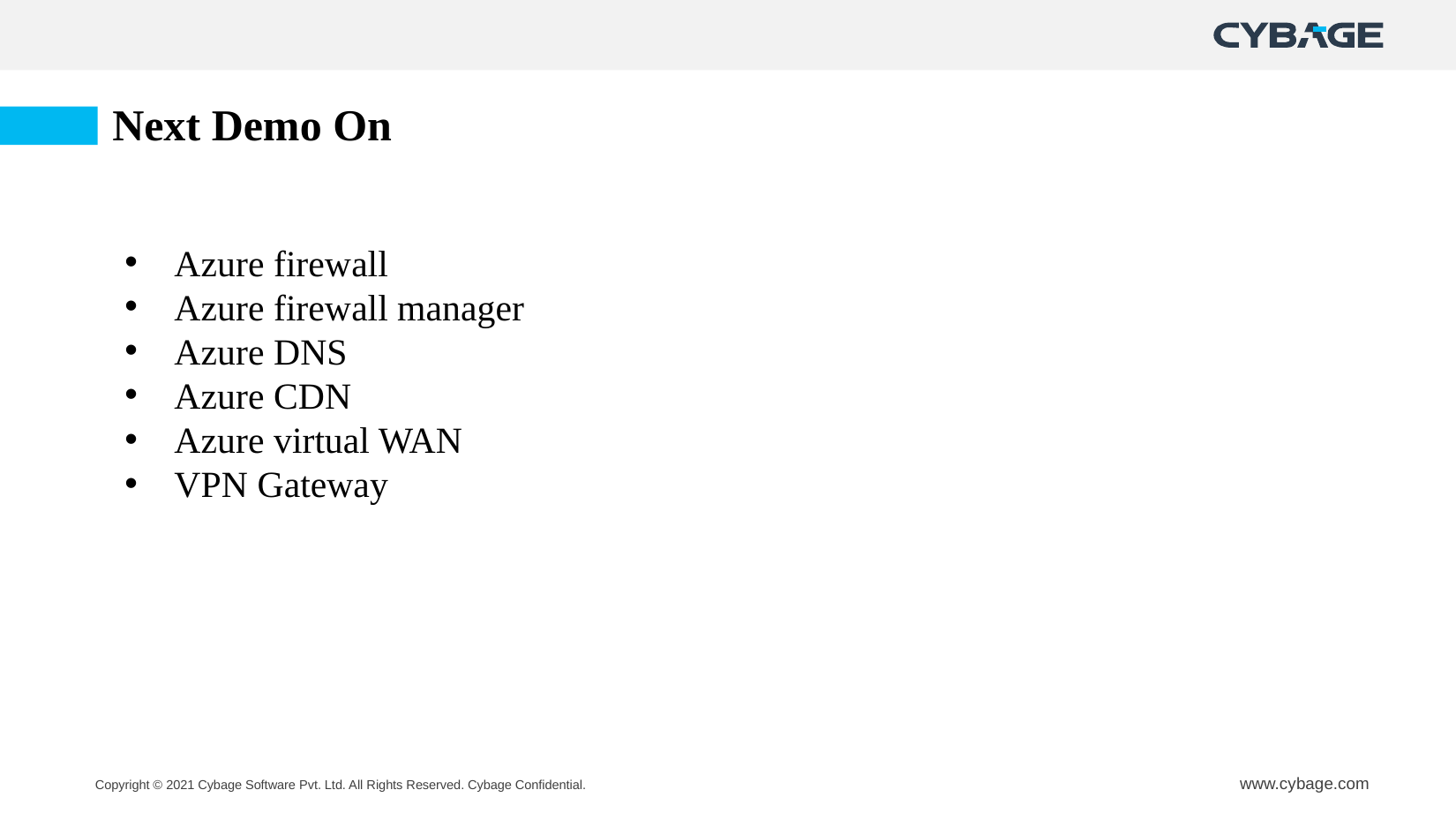

Next Demo On

Azure firewall
Azure firewall manager
Azure DNS
Azure CDN
Azure virtual WAN
VPN Gateway